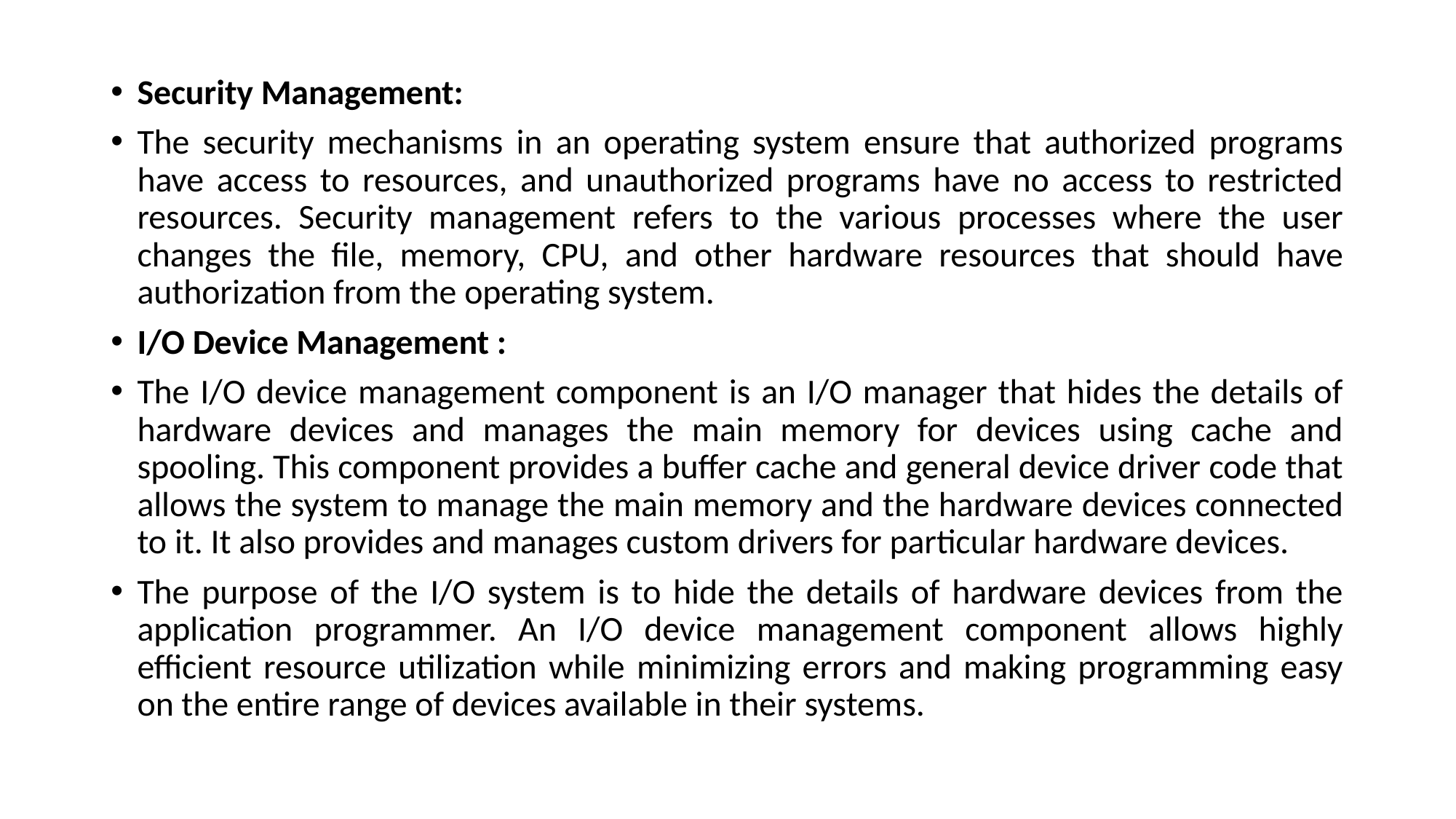

Security Management:
The security mechanisms in an operating system ensure that authorized programs have access to resources, and unauthorized programs have no access to restricted resources. Security management refers to the various processes where the user changes the file, memory, CPU, and other hardware resources that should have authorization from the operating system.
I/O Device Management :
The I/O device management component is an I/O manager that hides the details of hardware devices and manages the main memory for devices using cache and spooling. This component provides a buffer cache and general device driver code that allows the system to manage the main memory and the hardware devices connected to it. It also provides and manages custom drivers for particular hardware devices.
The purpose of the I/O system is to hide the details of hardware devices from the application programmer. An I/O device management component allows highly efficient resource utilization while minimizing errors and making programming easy on the entire range of devices available in their systems.